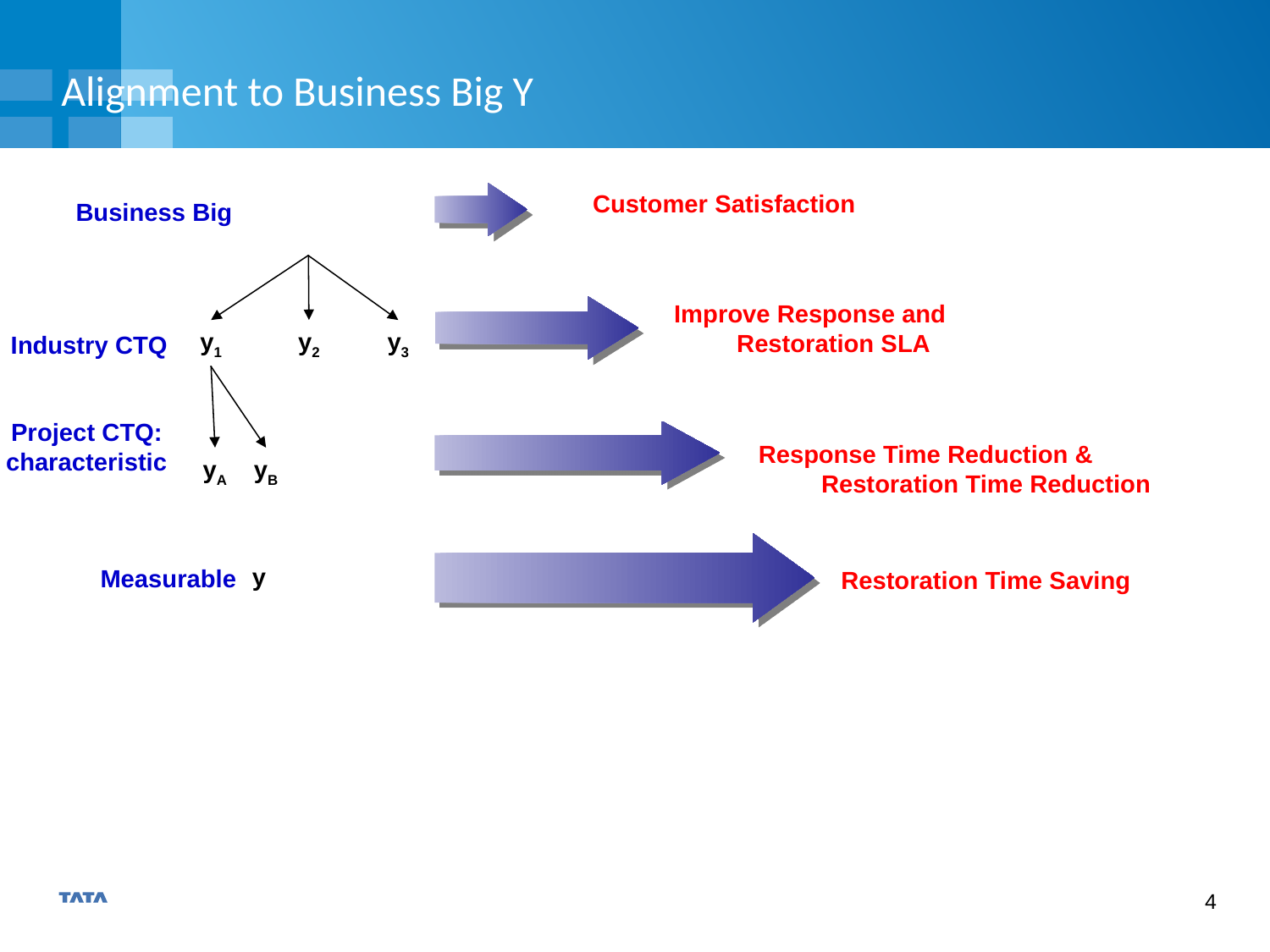

Alignment to Business Big Y

Customer Satisfaction

Business Big
Improve Response and Restoration SLA

y1
y2
y3
Industry CTQ
Project CTQ: characteristic

Response Time Reduction & Restoration Time Reduction
yA
yB

y
Restoration Time Saving
Measurable